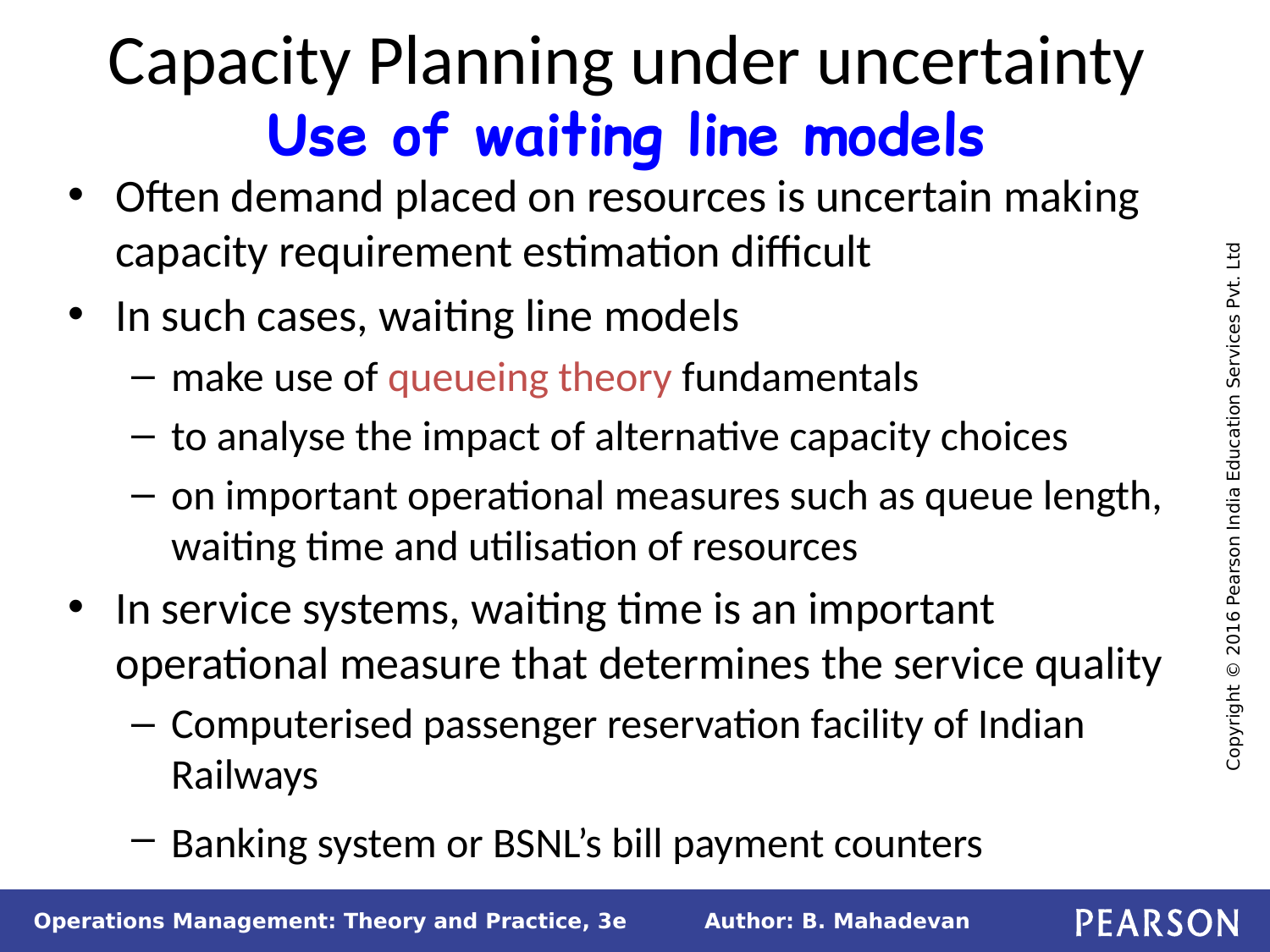

# Capacity Planning under uncertainty Use of waiting line models
Often demand placed on resources is uncertain making capacity requirement estimation difficult
In such cases, waiting line models
make use of queueing theory fundamentals
to analyse the impact of alternative capacity choices
on important operational measures such as queue length, waiting time and utilisation of resources
In service systems, waiting time is an important operational measure that determines the service quality
Computerised passenger reservation facility of Indian Railways
Banking system or BSNL’s bill payment counters